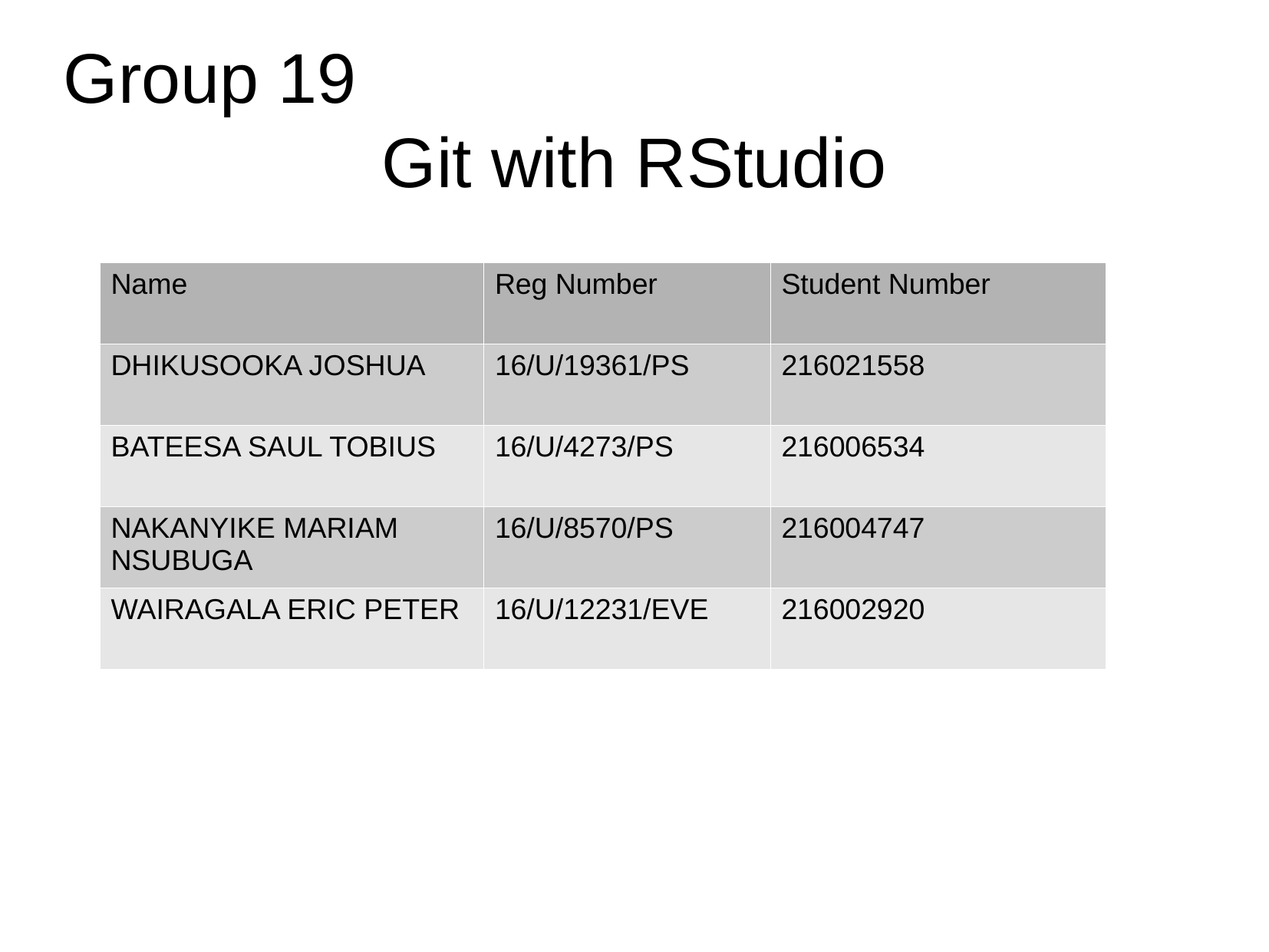

Group 19
Git with RStudio

| Name | Reg Number | Student Number |
| --- | --- | --- |
| DHIKUSOOKA JOSHUA | 16/U/19361/PS | 216021558 |
| BATEESA SAUL TOBIUS | 16/U/4273/PS | 216006534 |
| NAKANYIKE MARIAM NSUBUGA | 16/U/8570/PS | 216004747 |
| WAIRAGALA ERIC PETER | 16/U/12231/EVE | 216002920 |